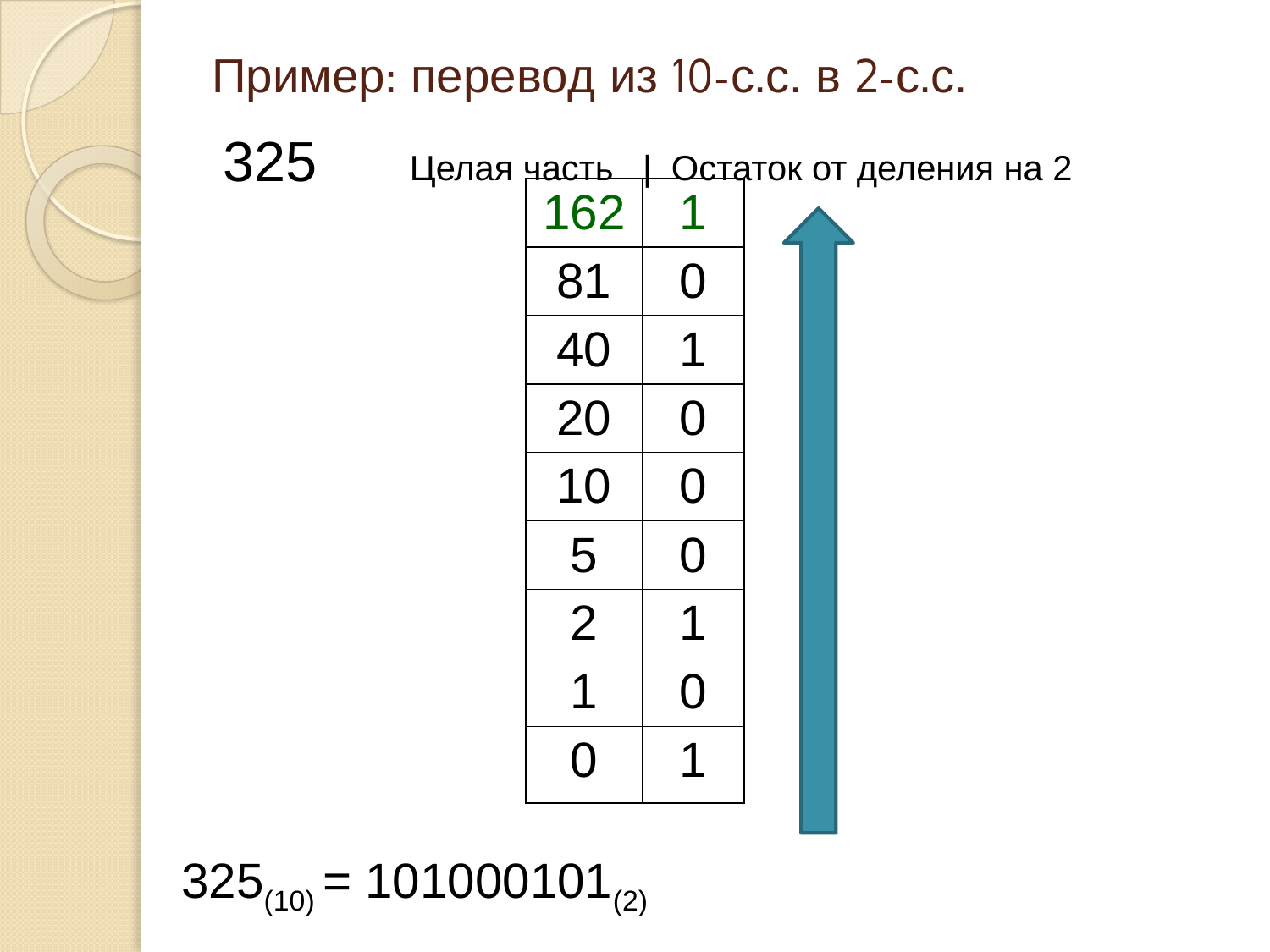

# Пример: перевод из 10-с.с. в 2-с.с.
325

Целая часть   |  Остаток от деления на 2
| 162 | 1 |
| --- | --- |
| 81 | 0 |
| 40 | 1 |
| 20 | 0 |
| 10 | 0 |
| 5 | 0 |
| 2 | 1 |
| 1 | 0 |
| 0 | 1 |

325(10) = 101000101(2)